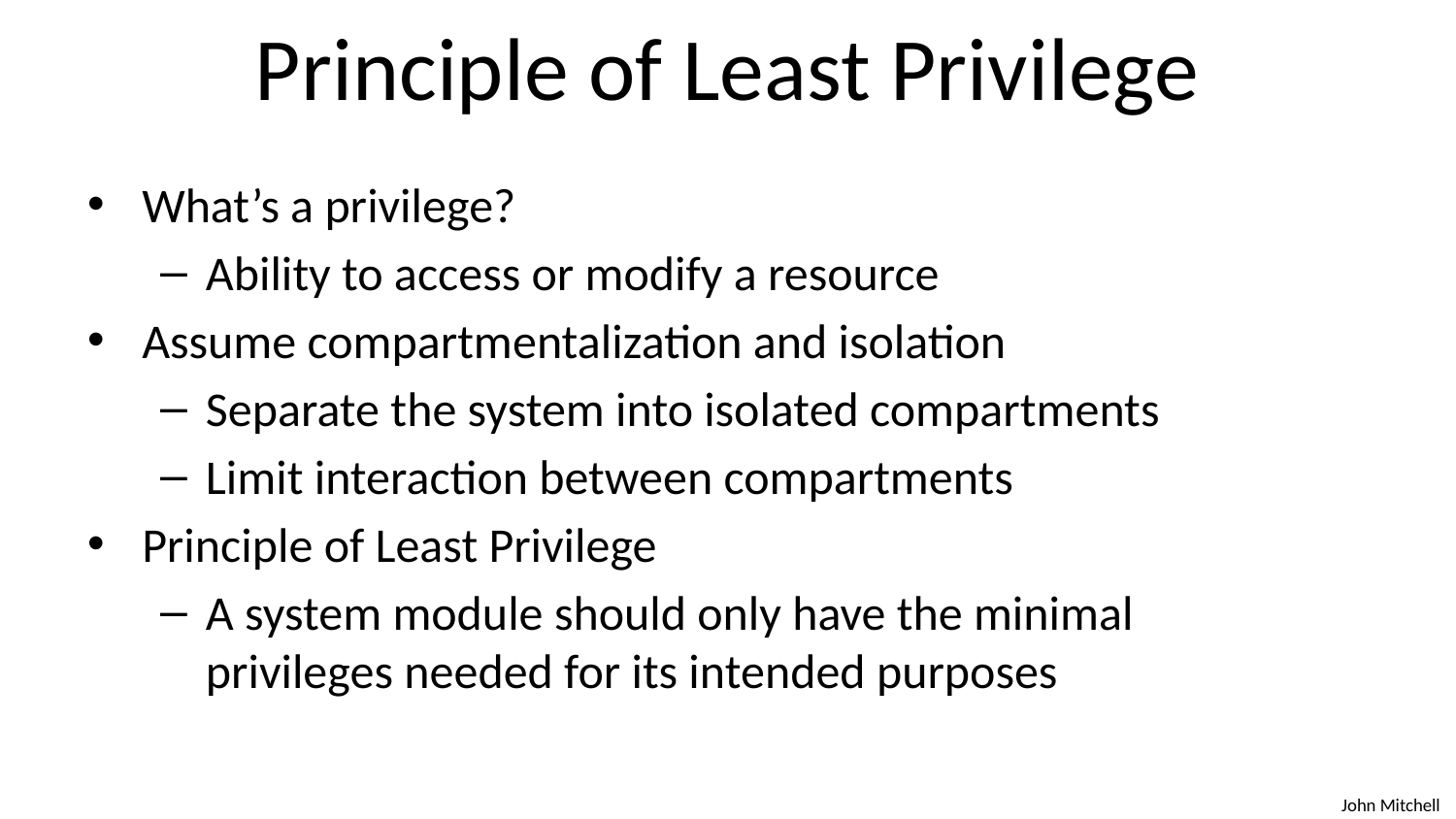

# Principle of Least Privilege
What’s a privilege?
Ability to access or modify a resource
Assume compartmentalization and isolation
Separate the system into isolated compartments
Limit interaction between compartments
Principle of Least Privilege
A system module should only have the minimal privileges needed for its intended purposes